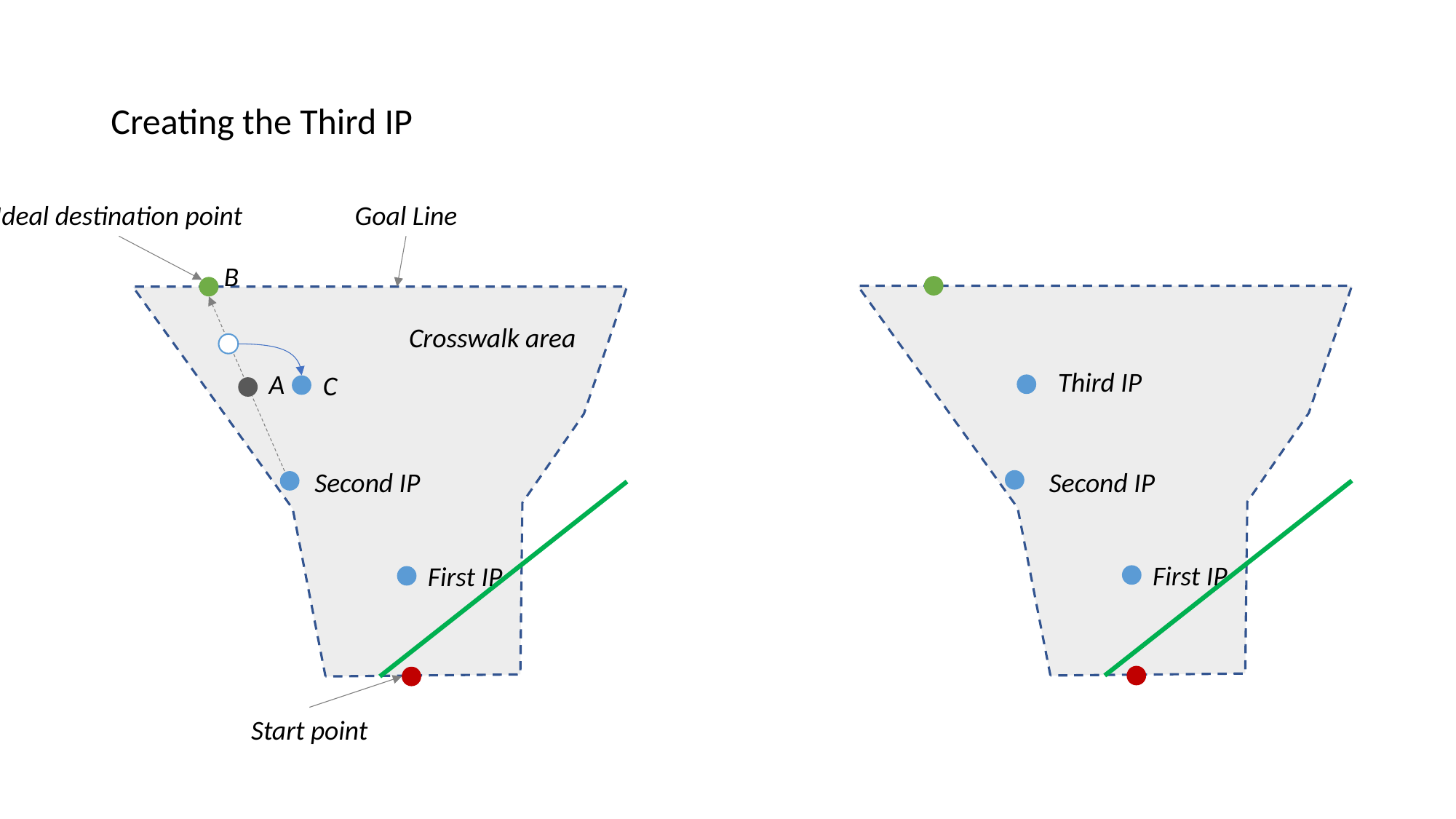

# Creating the Third IP
Goal Line
Ideal destination point

Crosswalk area
First IP

Start point
B

First IP

Third IP
A
C

Second IP
Second IP